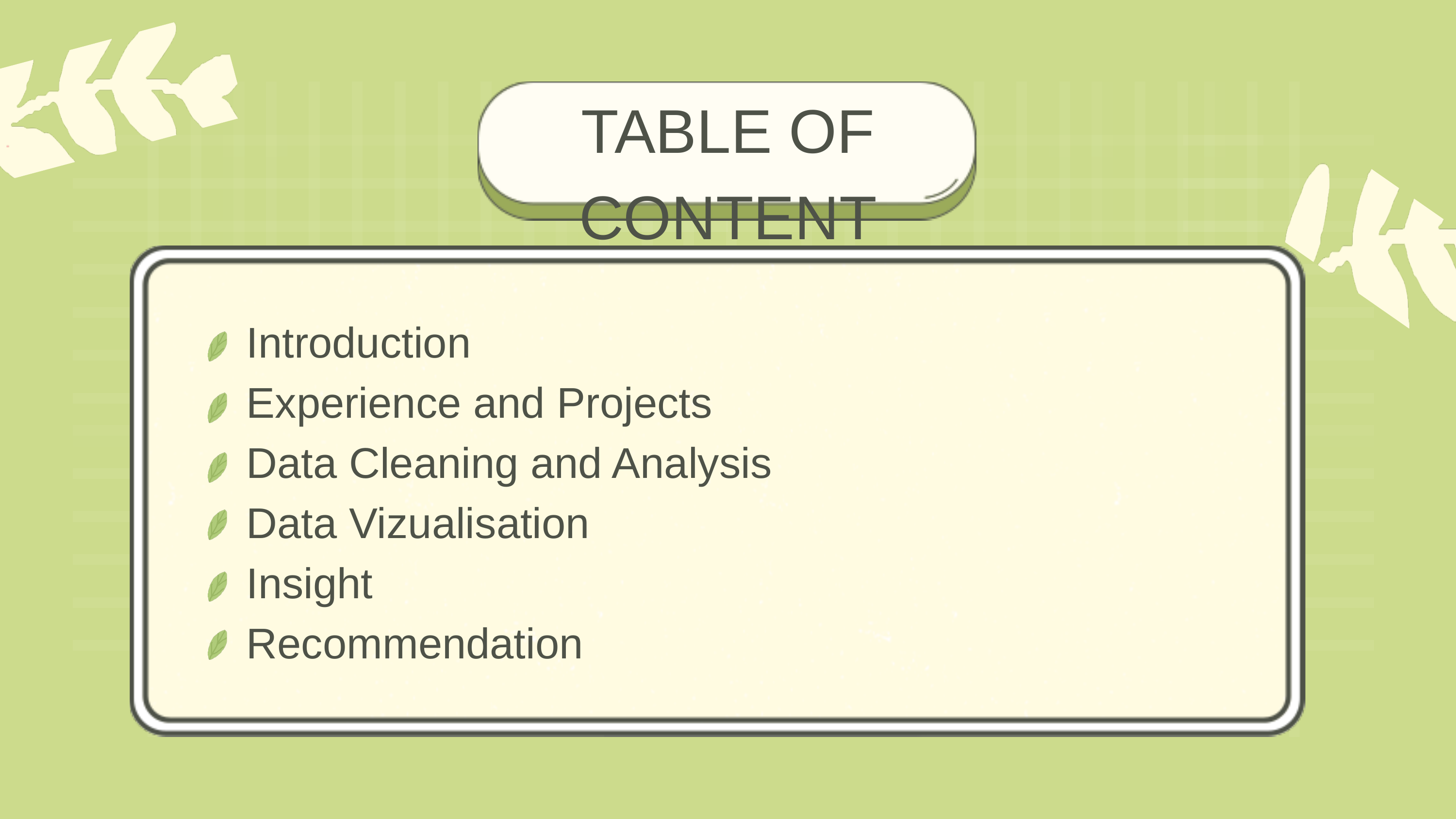

TABLE OF CONTENT

Introduction
Experience and Projects
Data Cleaning and Analysis
Data Vizualisation
Insight
Recommendation